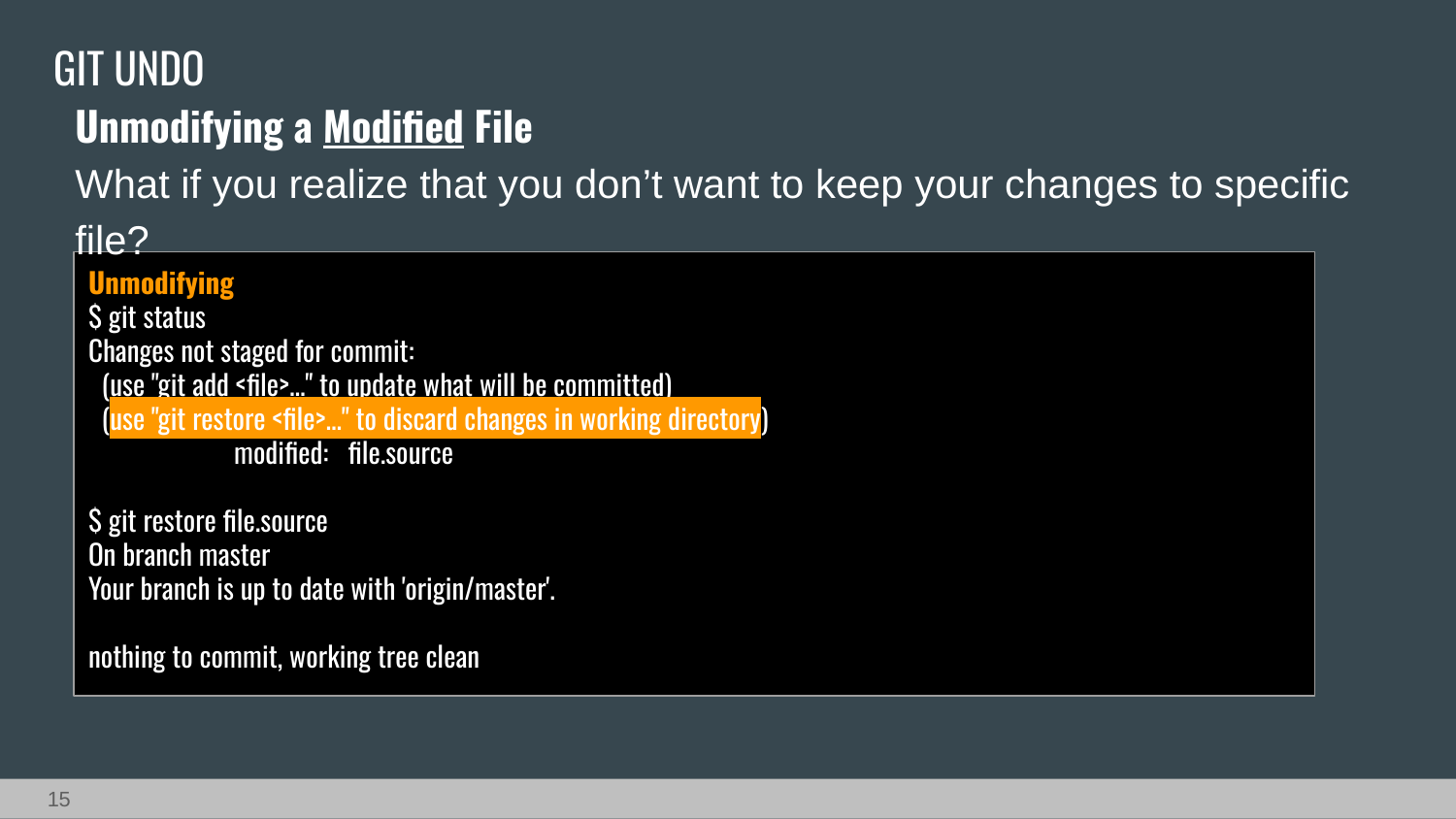

GIT UNDO
Unmodifying a Modified File
What if you realize that you don’t want to keep your changes to specific file?
Unmodifying
$ git status
Changes not staged for commit:
  (use "git add <file>..." to update what will be committed)
  (use "git restore <file>..." to discard changes in working directory)
	modified:   file.source

$ git restore file.source
On branch master
Your branch is up to date with 'origin/master'.

nothing to commit, working tree clean